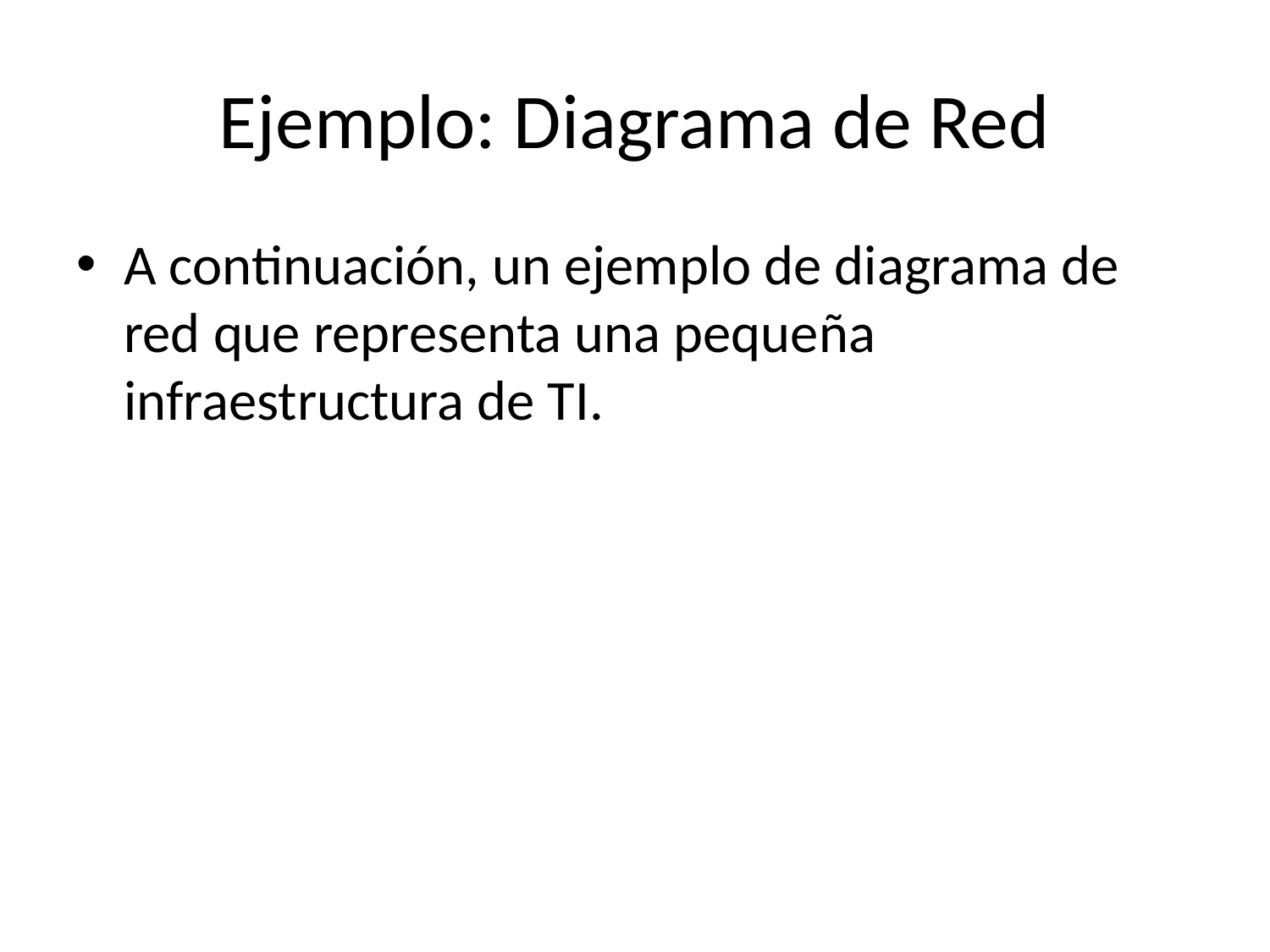

# Ejemplo: Diagrama de Red
A continuación, un ejemplo de diagrama de red que representa una pequeña infraestructura de TI.